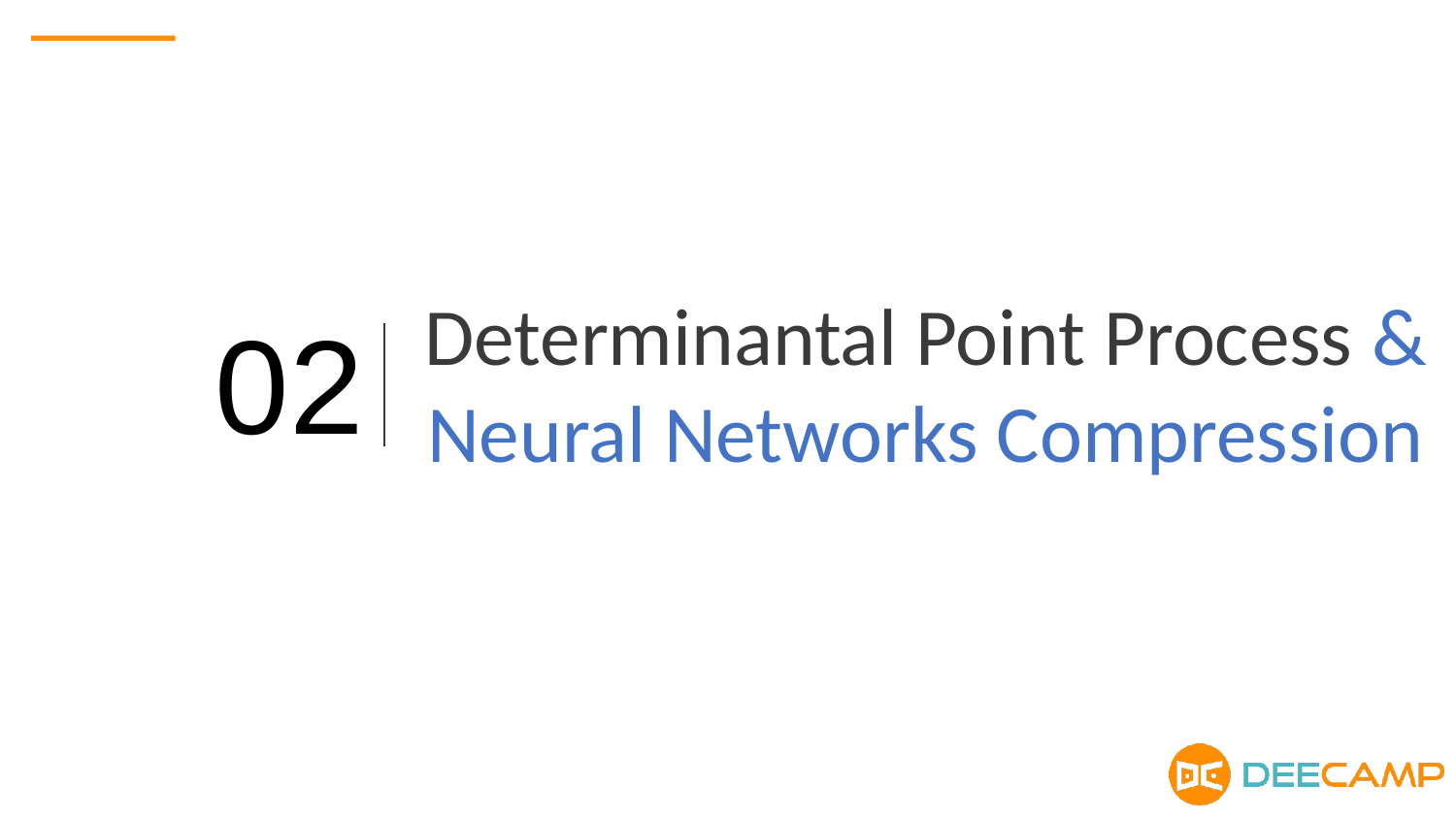

Determinantal Point Process & Neural Networks Compression
02